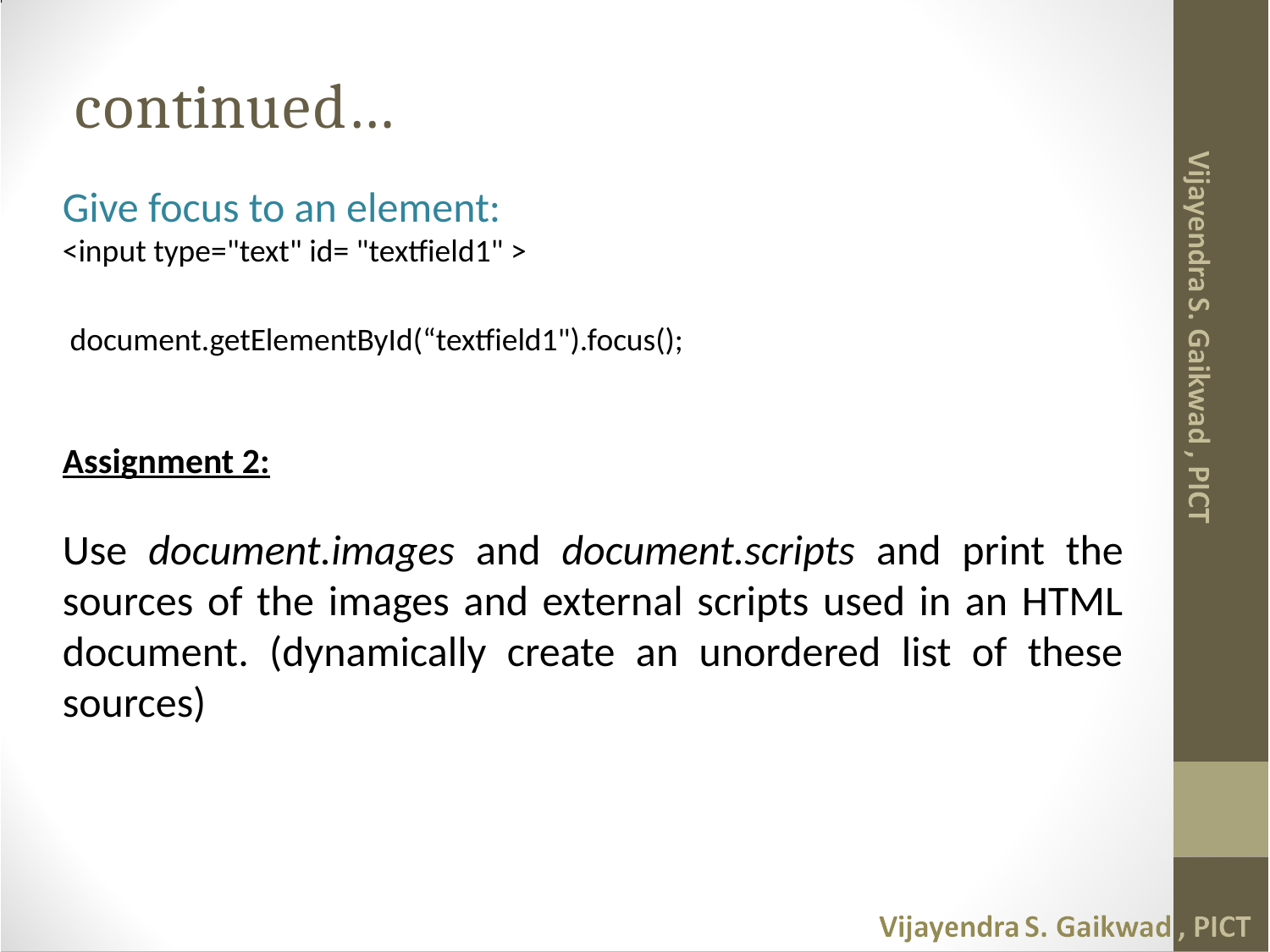

# continued…
Give focus to an element:
<input type="text" id= "textfield1" >

 document.getElementById(“textfield1").focus();

Assignment 2:

Use document.images and document.scripts and print the sources of the images and external scripts used in an HTML document. (dynamically create an unordered list of these sources)